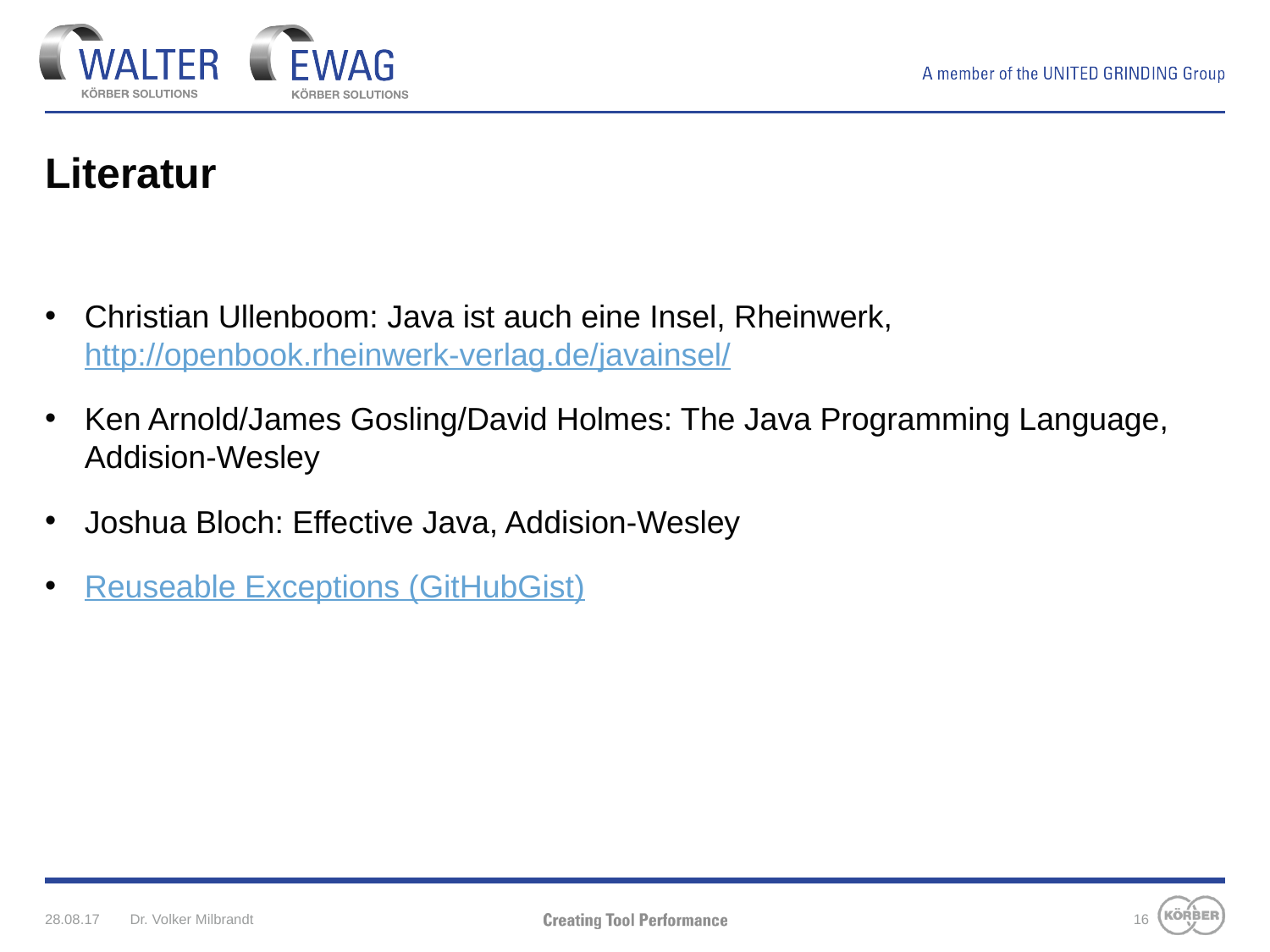

# Literatur

Christian Ullenboom: Java ist auch eine Insel, Rheinwerk, http://openbook.rheinwerk-verlag.de/javainsel/
Ken Arnold/James Gosling/David Holmes: The Java Programming Language, Addision-Wesley
Joshua Bloch: Effective Java, Addision-Wesley
Reuseable Exceptions (GitHubGist)
28.08.17
Dr. Volker Milbrandt

16